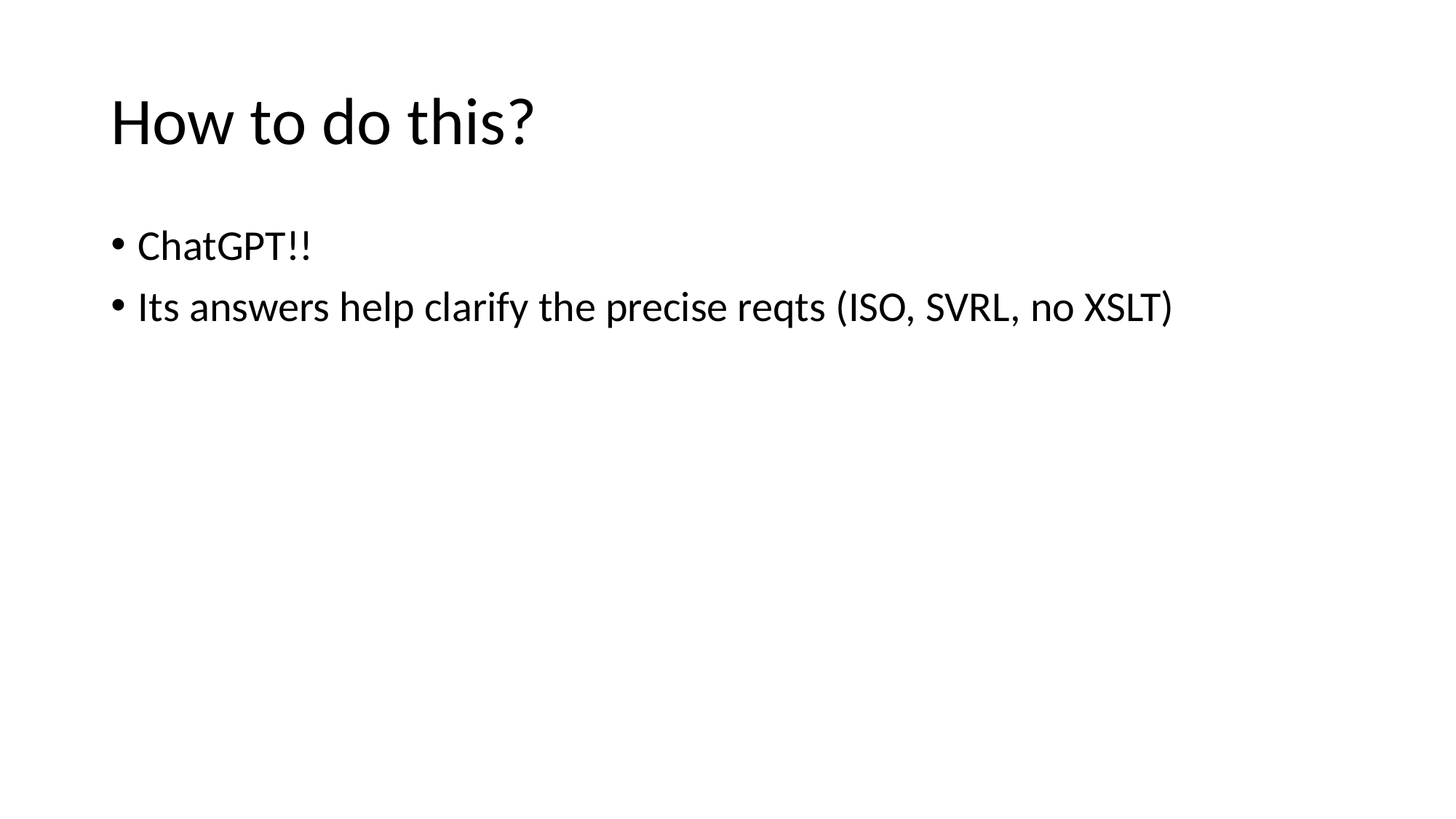

# How to do this?
ChatGPT!!
Its answers help clarify the precise reqts (ISO, SVRL, no XSLT)